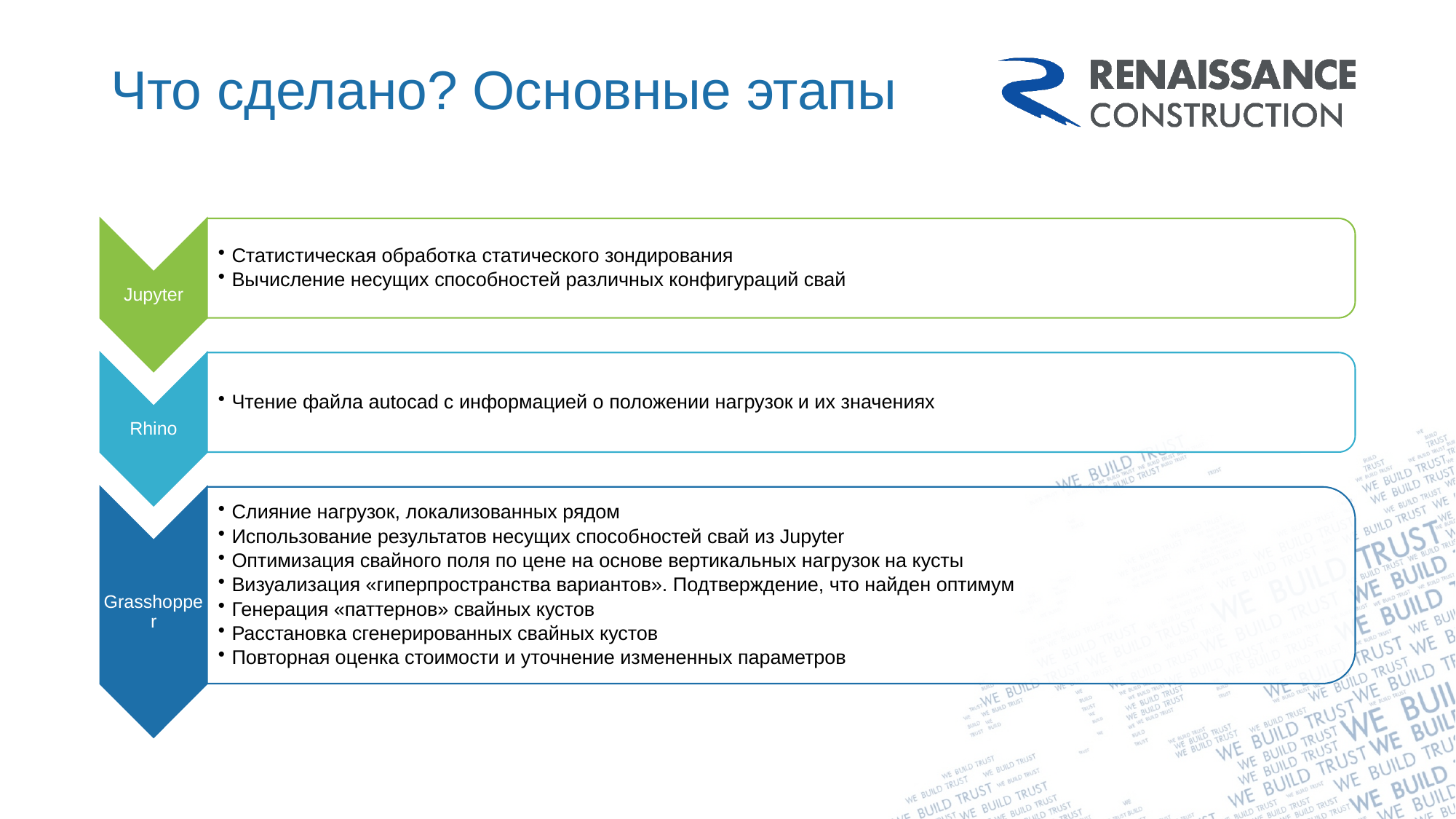

# Что сделано? Основные этапы
Jupyter
Статистическая обработка статического зондирования
Вычисление несущих способностей различных конфигураций свай
Rhino
Чтение файла autocad с информацией о положении нагрузок и их значениях
Grasshopper
Слияние нагрузок, локализованных рядом
Использование результатов несущих способностей свай из Jupyter
Оптимизация свайного поля по цене на основе вертикальных нагрузок на кусты
Визуализация «гиперпространства вариантов». Подтверждение, что найден оптимум
Генерация «паттернов» свайных кустов
Расстановка сгенерированных свайных кустов
Повторная оценка стоимости и уточнение измененных параметров